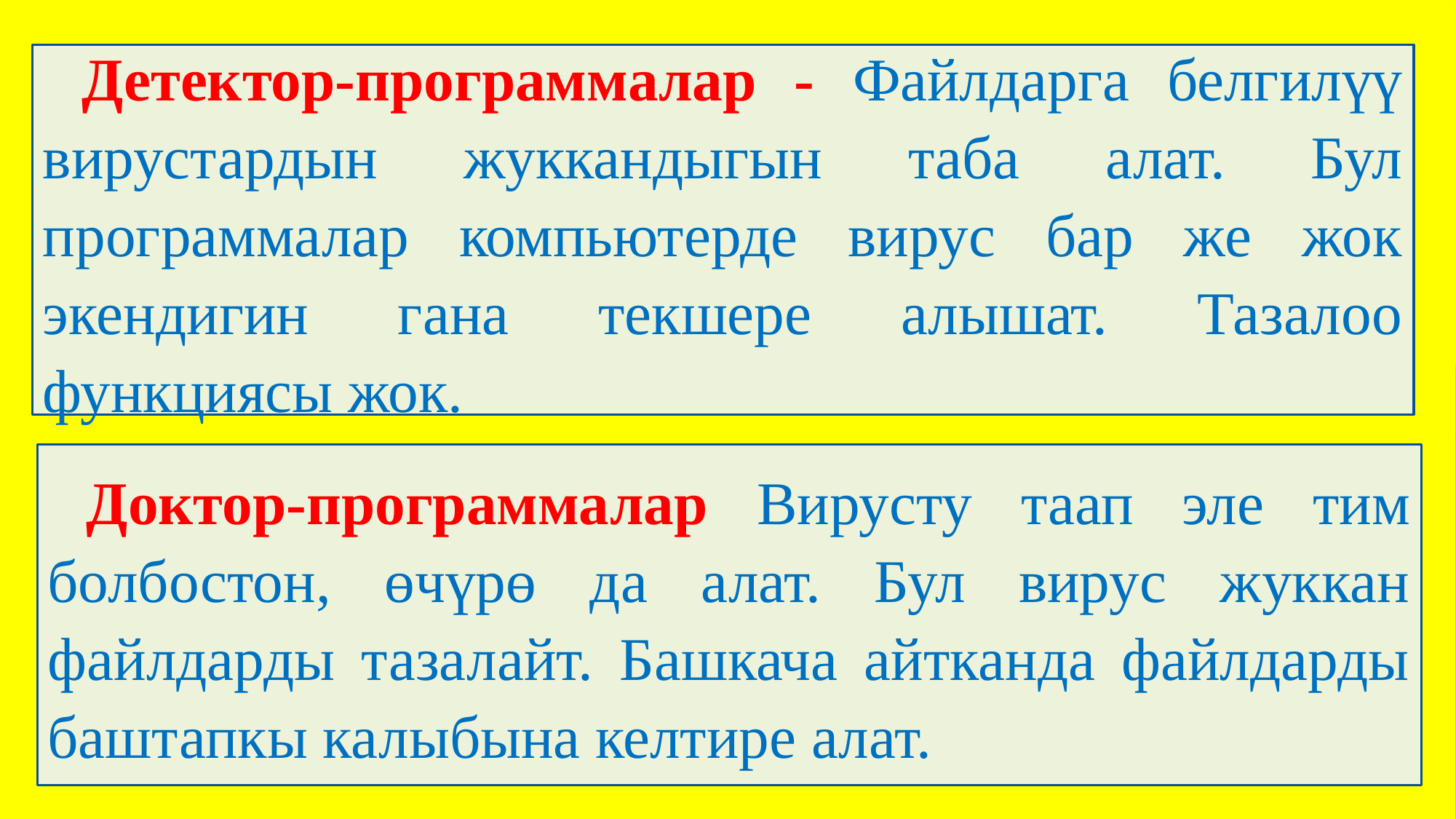

# _
Детектор-программалар - Файлдарга белгилүү вирустардын жуккандыгын таба алат. Бул программалар компьютерде вирус бар же жок экендигин гана текшере алышат. Тазалоо функциясы жок.
Доктор-программалар Вирусту таап эле тим болбостон, өчүрө да алат. Бул вирус жуккан файлдарды тазалайт. Башкача айтканда файлдарды баштапкы калыбына келтире алат.